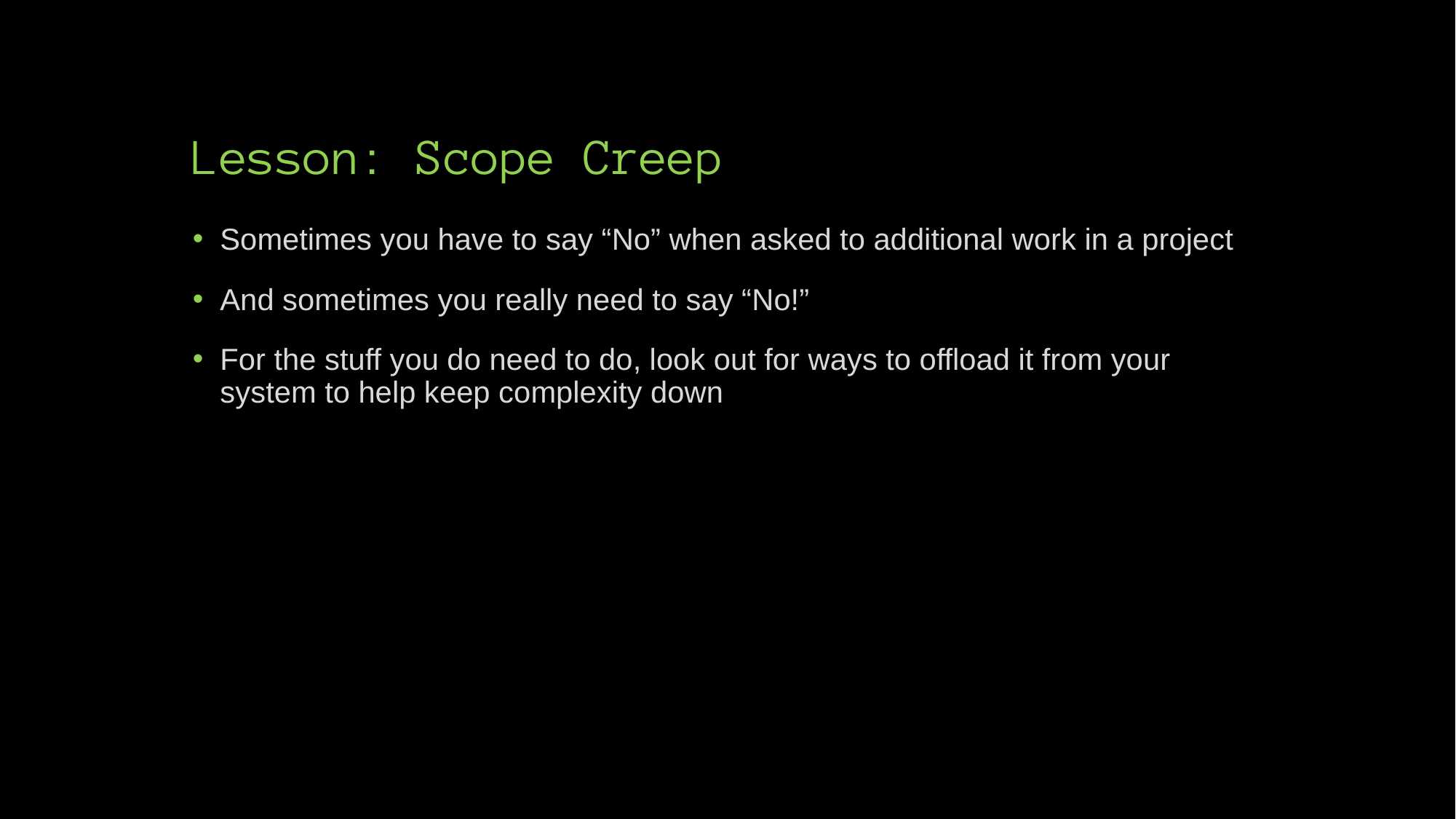

# Lesson: Scope Creep
Sometimes you have to say “No” when asked to additional work in a project
And sometimes you really need to say “No!”
For the stuff you do need to do, look out for ways to offload it from your system to help keep complexity down